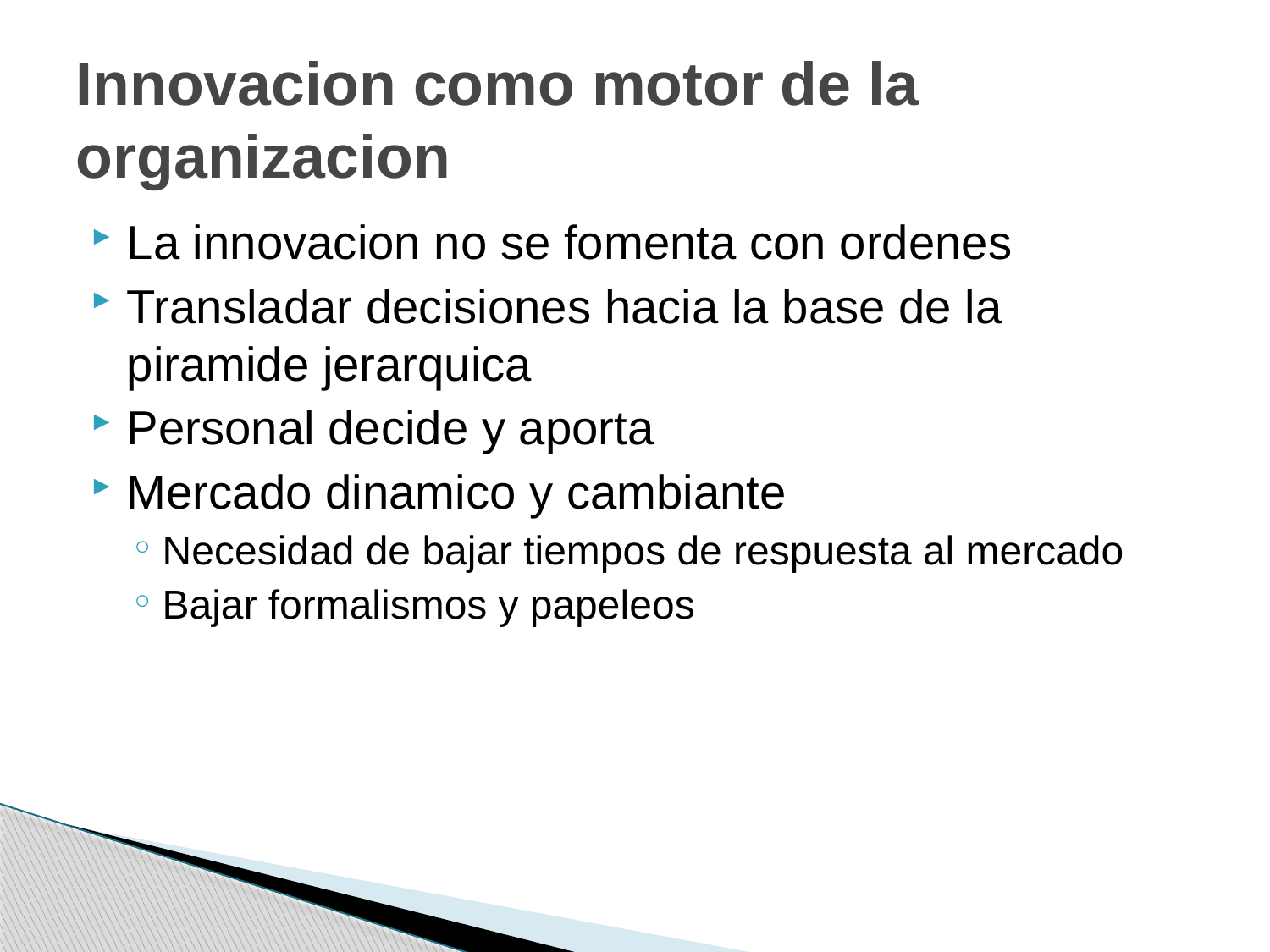

# Innovacion como motor de la organizacion
La innovacion no se fomenta con ordenes
Transladar decisiones hacia la base de la piramide jerarquica
Personal decide y aporta
Mercado dinamico y cambiante
Necesidad de bajar tiempos de respuesta al mercado
Bajar formalismos y papeleos